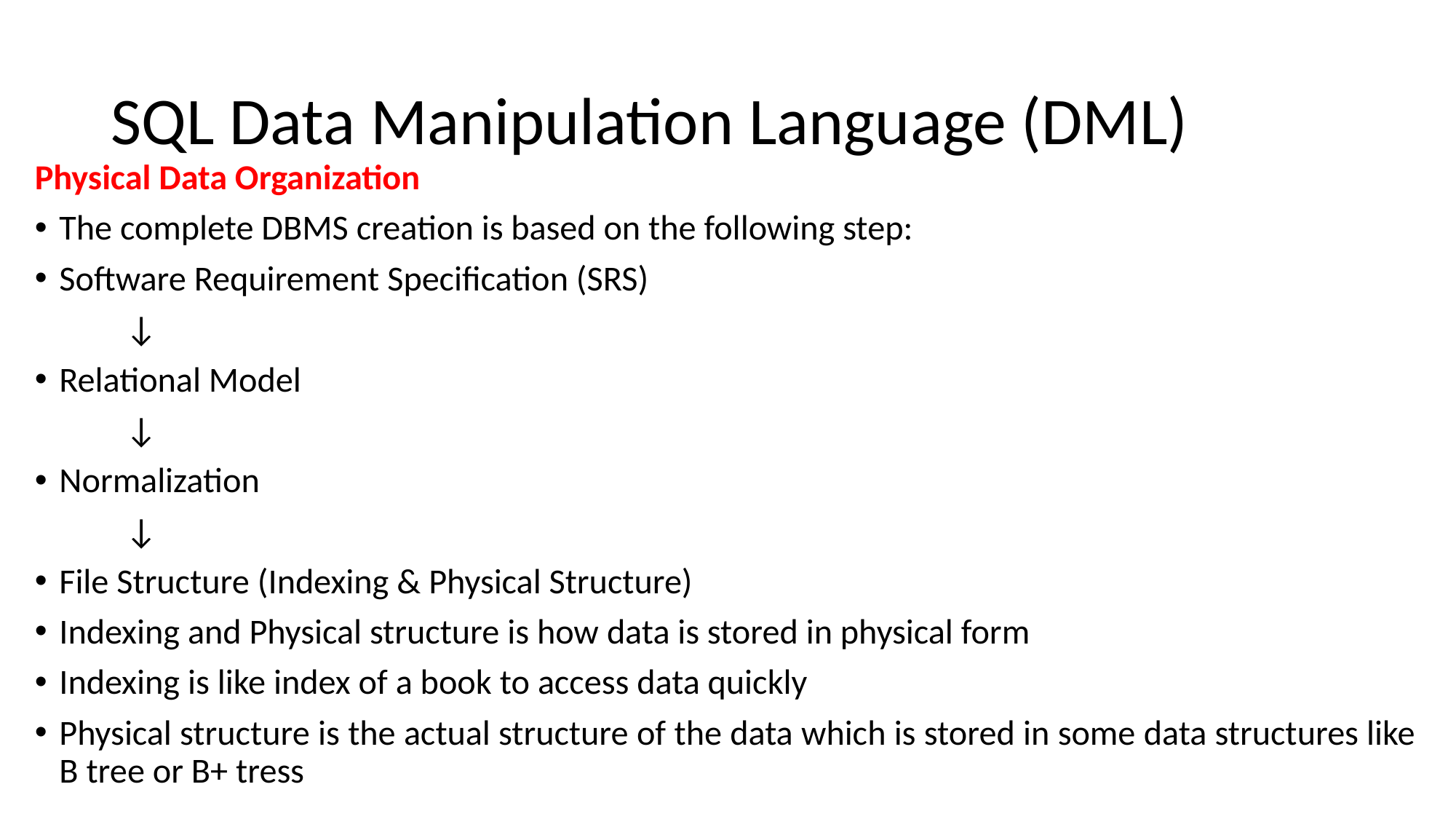

# SQL Data Manipulation Language (DML)
Physical Data Organization
The complete DBMS creation is based on the following step:
Software Requirement Specification (SRS)
	↓
Relational Model
	↓
Normalization
	↓
File Structure (Indexing & Physical Structure)
Indexing and Physical structure is how data is stored in physical form
Indexing is like index of a book to access data quickly
Physical structure is the actual structure of the data which is stored in some data structures like B tree or B+ tress